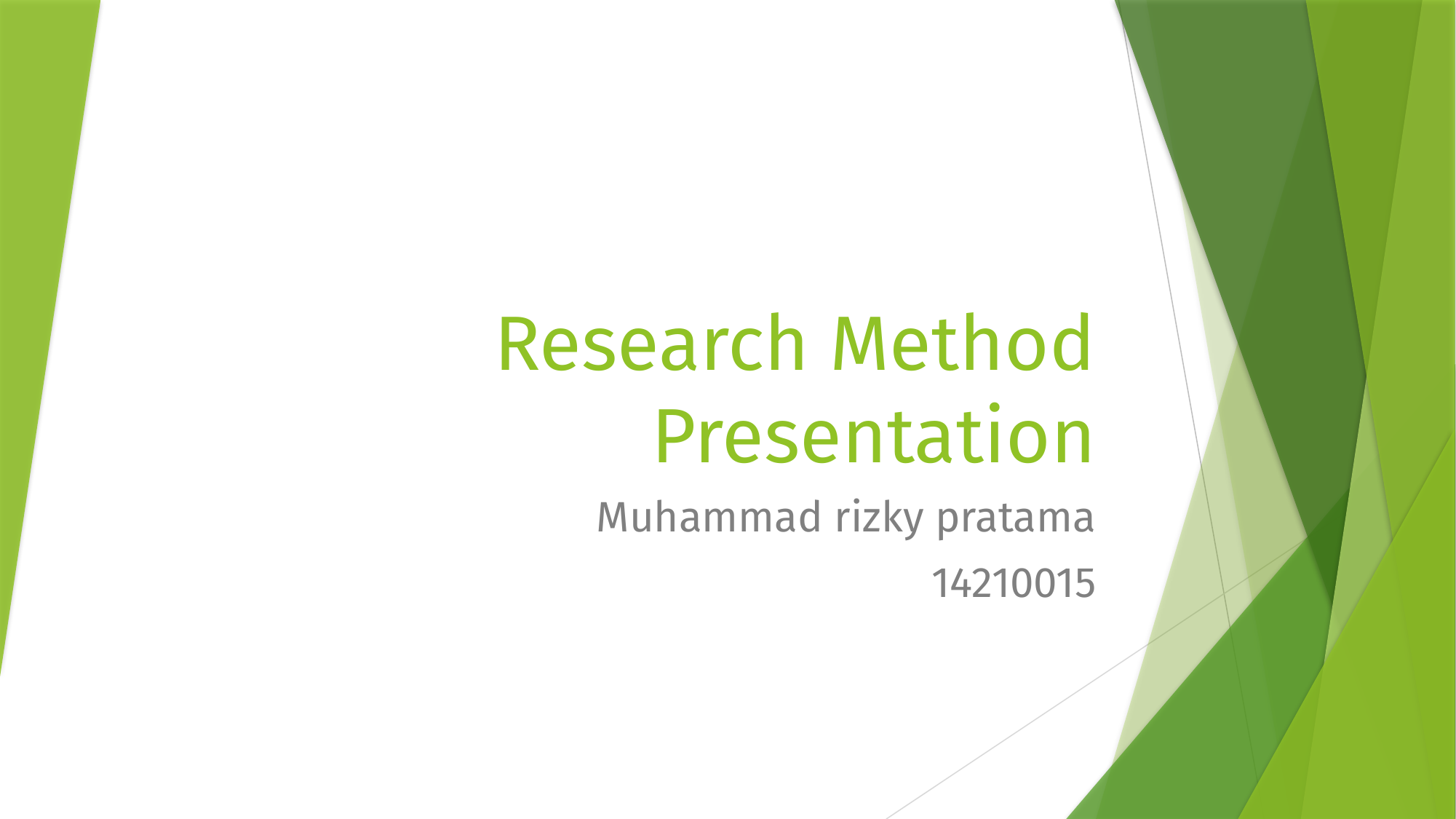

# Research Method Presentation
Muhammad rizky pratama
14210015